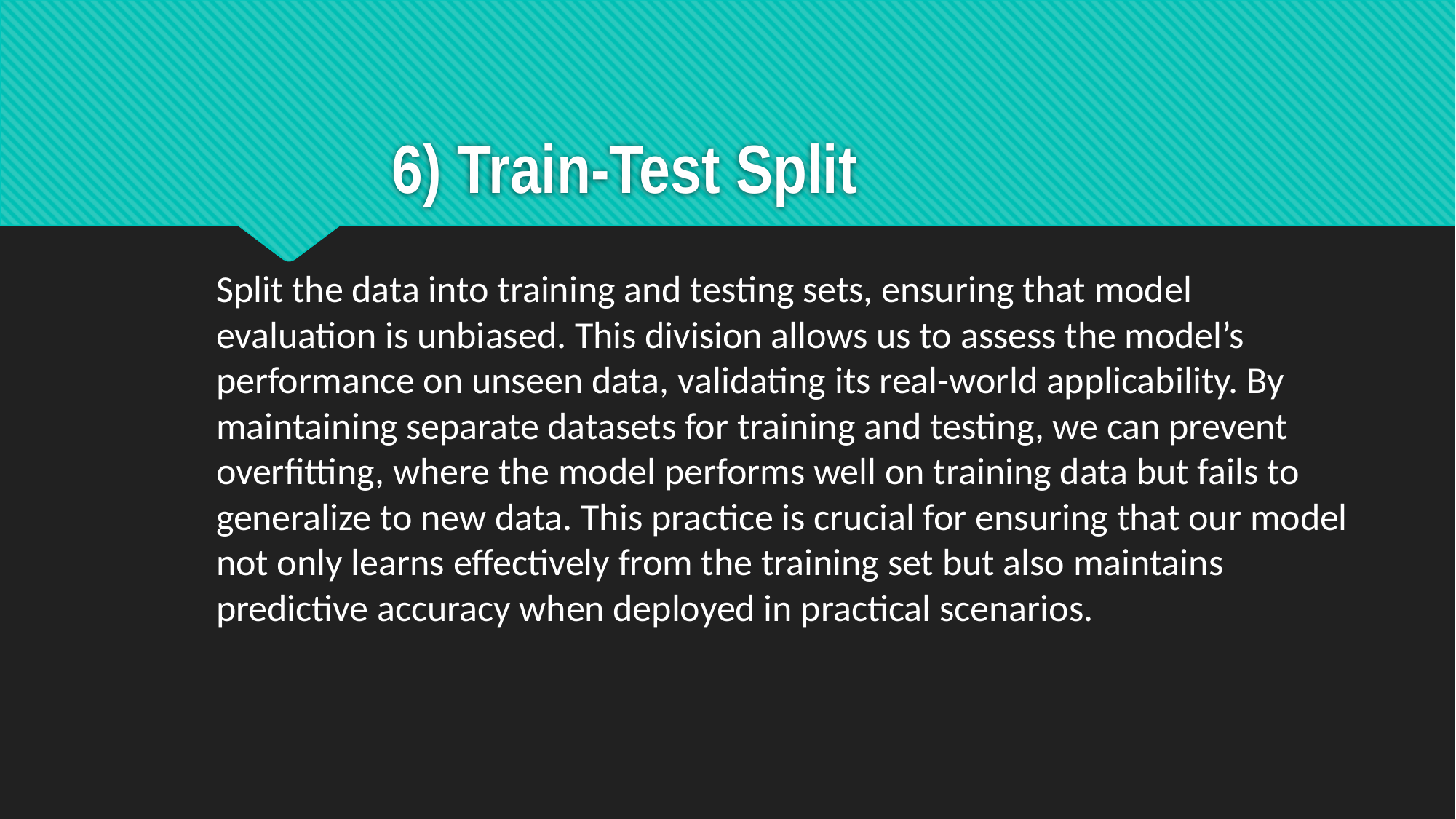

# 6) Train-Test Split
Split the data into training and testing sets, ensuring that model evaluation is unbiased. This division allows us to assess the model’s performance on unseen data, validating its real-world applicability. By maintaining separate datasets for training and testing, we can prevent overfitting, where the model performs well on training data but fails to generalize to new data. This practice is crucial for ensuring that our model not only learns effectively from the training set but also maintains predictive accuracy when deployed in practical scenarios.